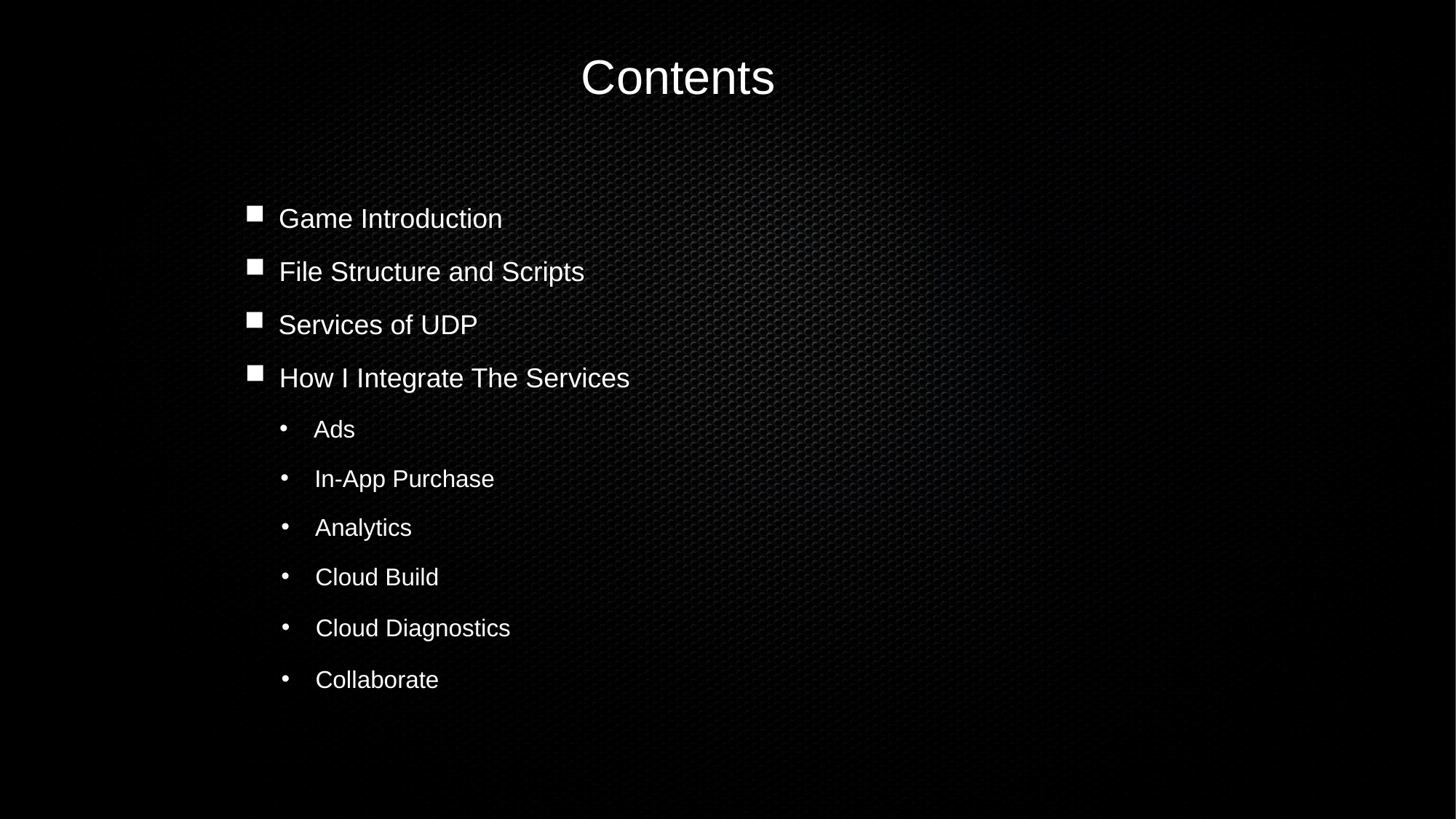

Contents
Game Introduction
File Structure and Scripts
Services of UDP
How I Integrate The Services
Ads
In-App Purchase
Analytics
Cloud Build
Cloud Diagnostics
Collaborate